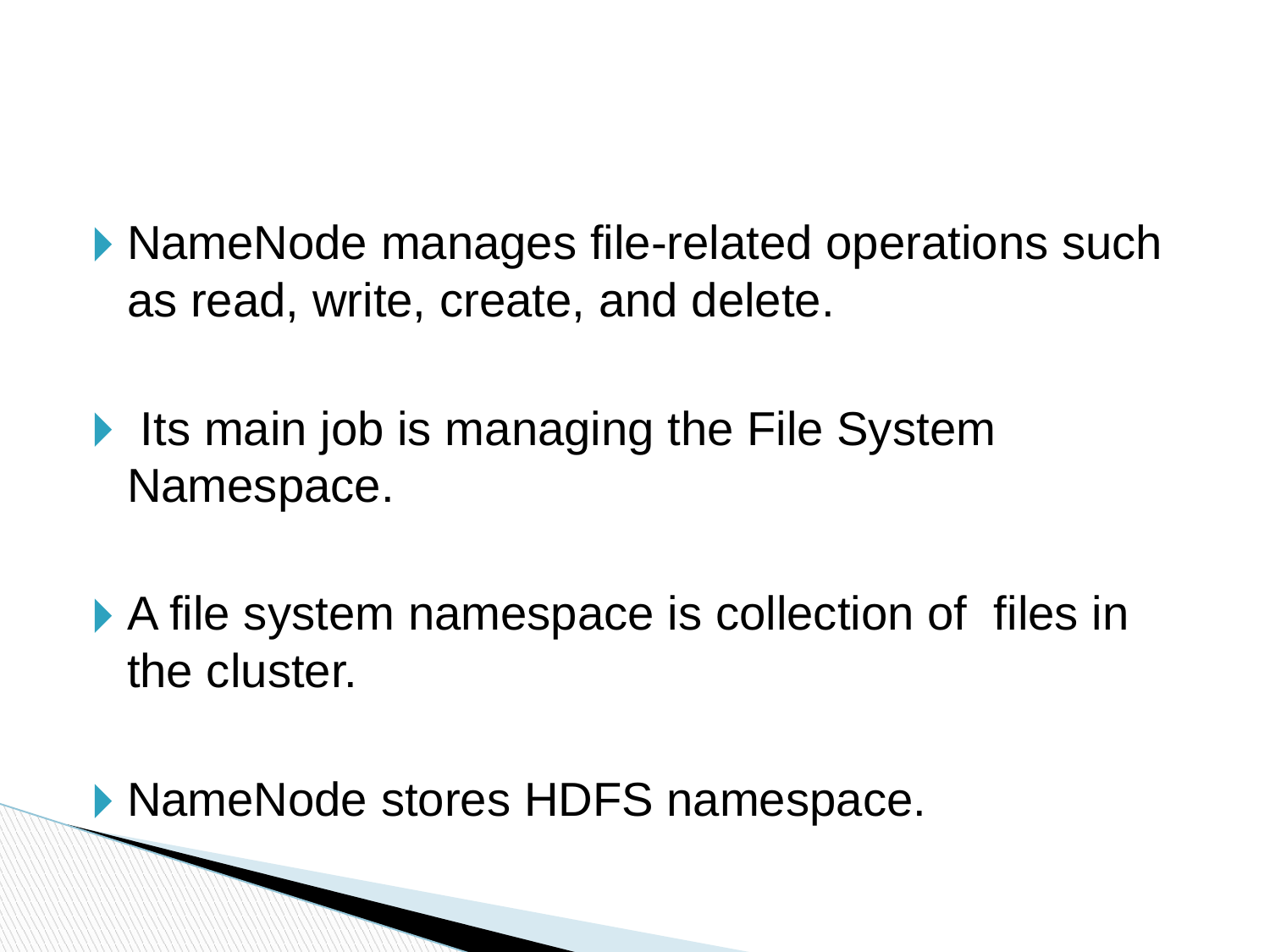

#
NameNode manages file-related operations such as read, write, create, and delete.

 Its main job is managing the File System Namespace.

A file system namespace is collection of  files in the cluster.

NameNode stores HDFS namespace.